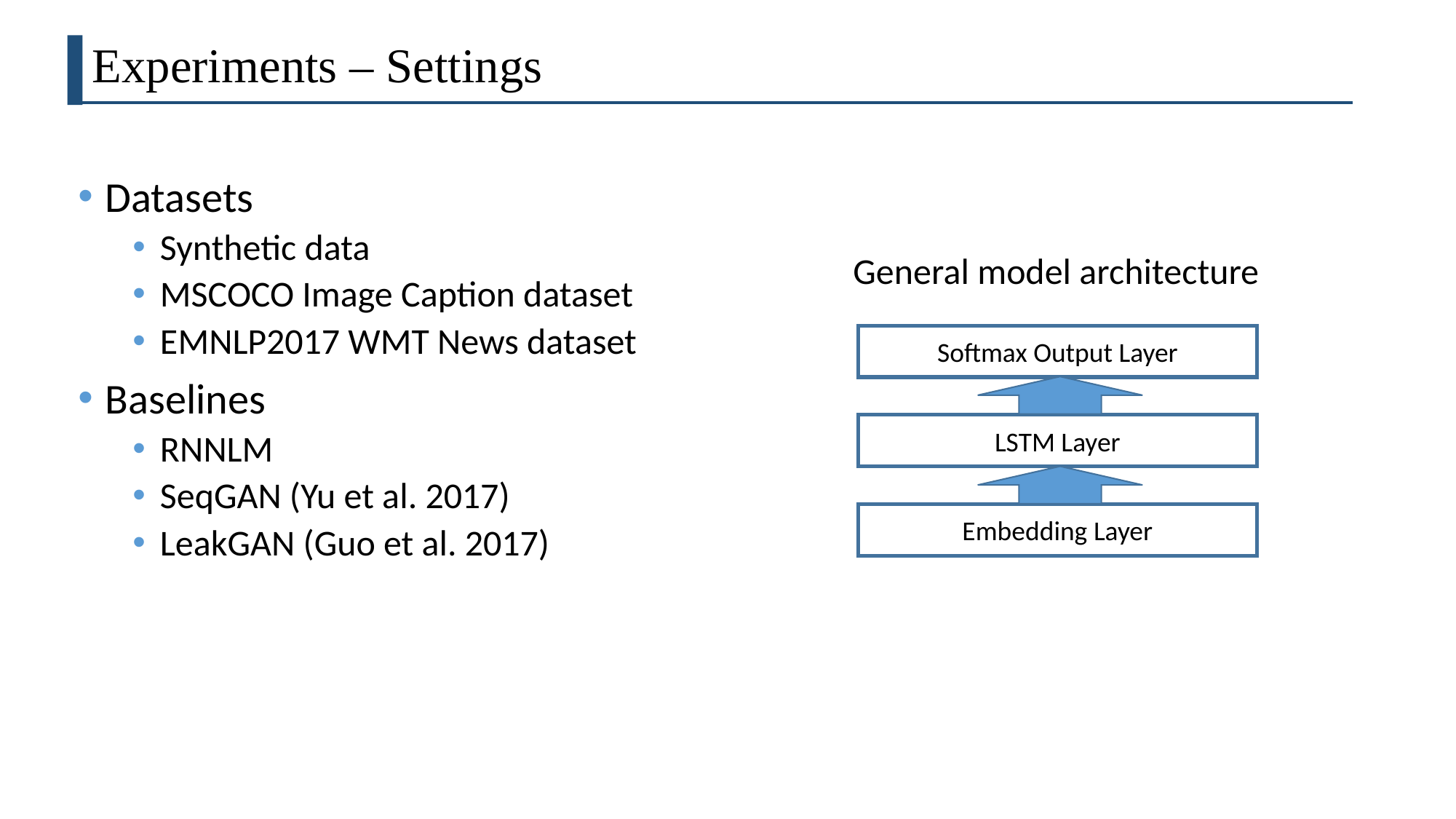

Experiments – Settings
Datasets
Synthetic data
MSCOCO Image Caption dataset
EMNLP2017 WMT News dataset
Baselines
RNNLM
SeqGAN (Yu et al. 2017)
LeakGAN (Guo et al. 2017)
General model architecture
Softmax Output Layer

LSTM Layer

Embedding Layer